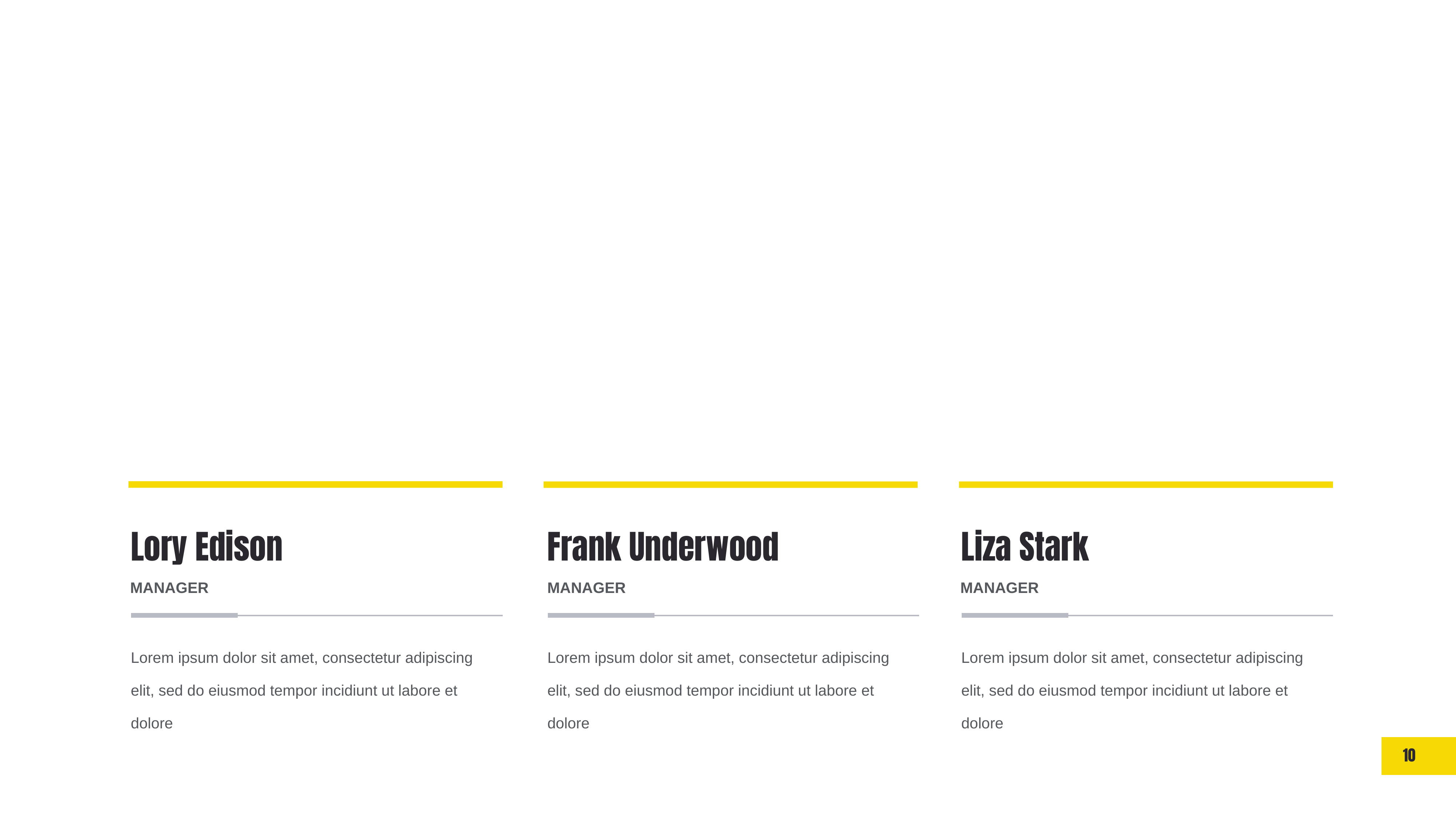

Lory Edison
MANAGER
Lorem ipsum dolor sit amet, consectetur adipiscing elit, sed do eiusmod tempor incidiunt ut labore et dolore

Frank Underwood
MANAGER
Lorem ipsum dolor sit amet, consectetur adipiscing elit, sed do eiusmod tempor incidiunt ut labore et dolore

Liza Stark
MANAGER
Lorem ipsum dolor sit amet, consectetur adipiscing elit, sed do eiusmod tempor incidiunt ut labore et dolore
10